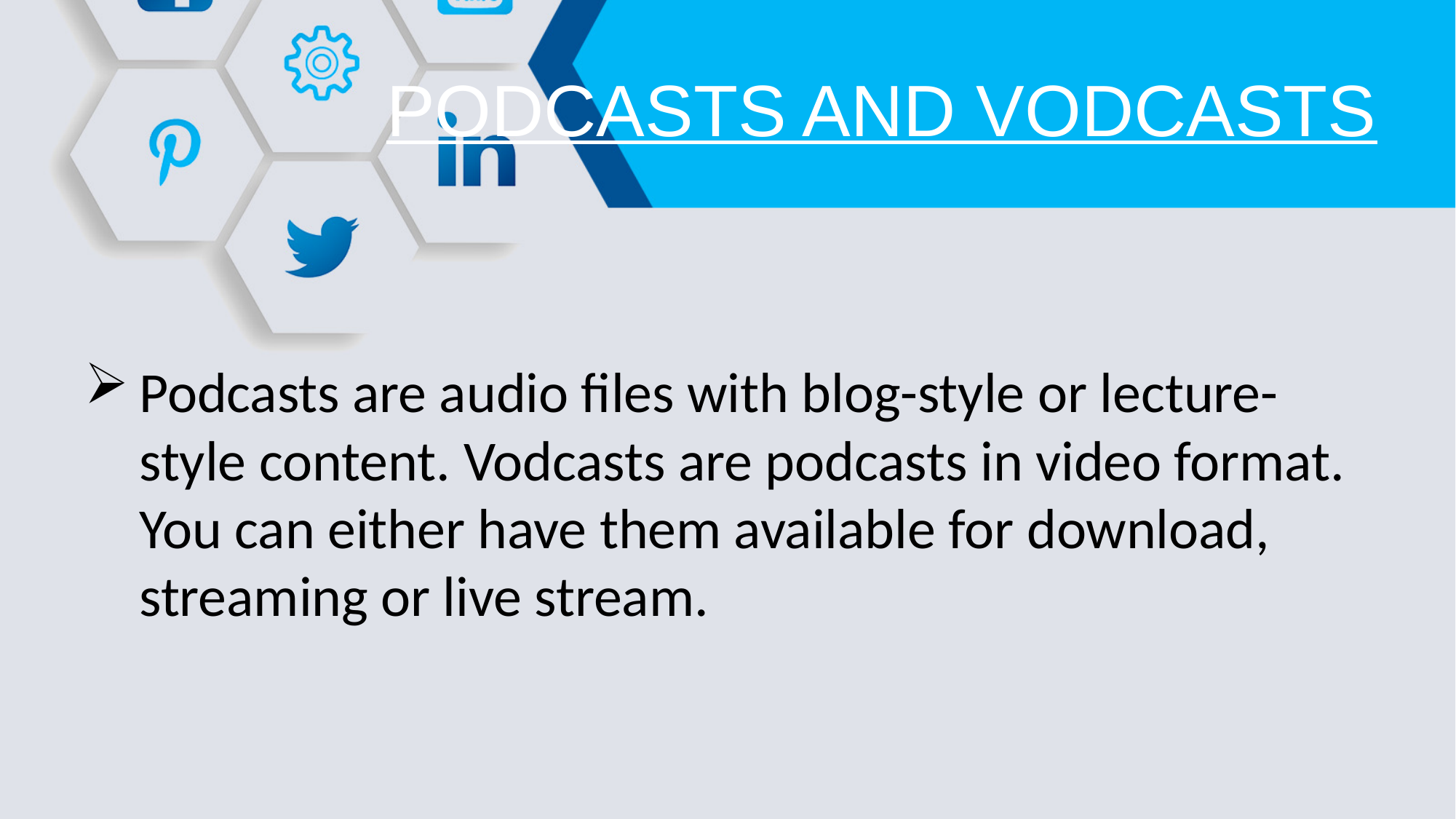

# PODCASTS AND VODCASTS
Podcasts are audio files with blog-style or lecture-style content. Vodcasts are podcasts in video format. You can either have them available for download, streaming or live stream.